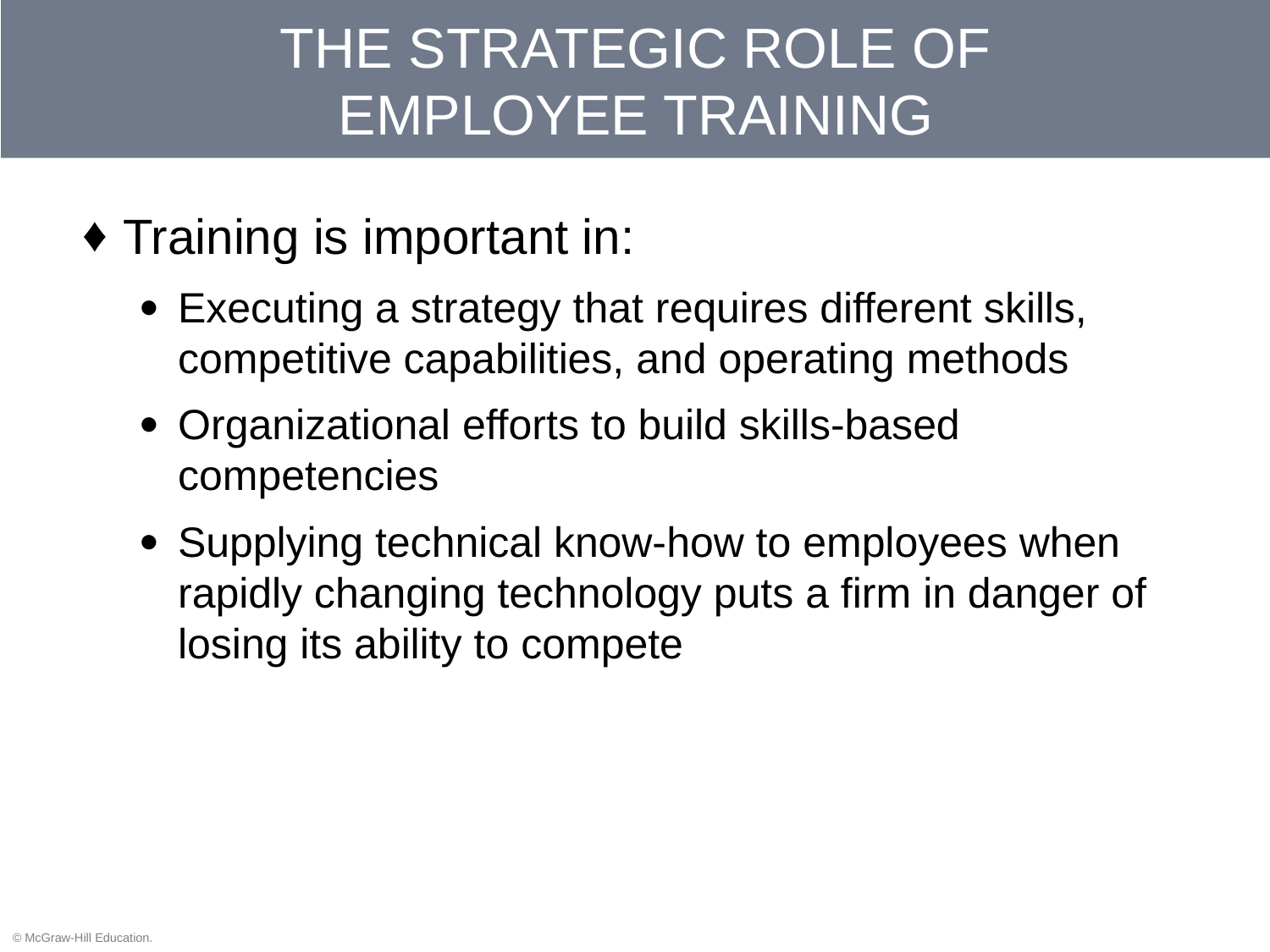

# THE STRATEGIC ROLE OF EMPLOYEE TRAINING
Training is important in:
Executing a strategy that requires different skills, competitive capabilities, and operating methods
Organizational efforts to build skills-based competencies
Supplying technical know-how to employees when rapidly changing technology puts a firm in danger of losing its ability to compete